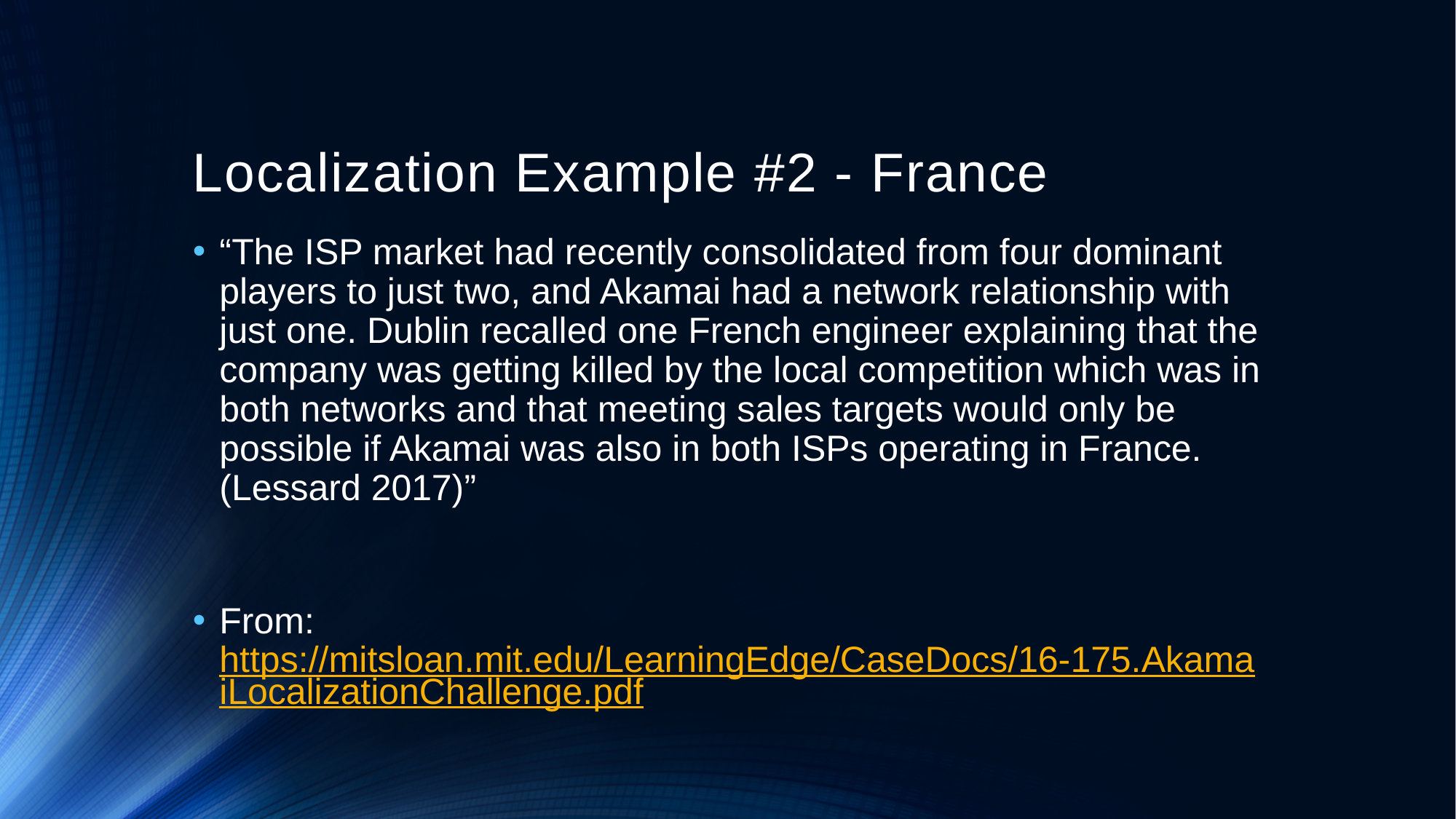

# Localization Example #2 - France
“The ISP market had recently consolidated from four dominant players to just two, and Akamai had a network relationship with just one. Dublin recalled one French engineer explaining that the company was getting killed by the local competition which was in both networks and that meeting sales targets would only be possible if Akamai was also in both ISPs operating in France. (Lessard 2017)”

From: https://mitsloan.mit.edu/LearningEdge/CaseDocs/16-175.AkamaiLocalizationChallenge.pdf